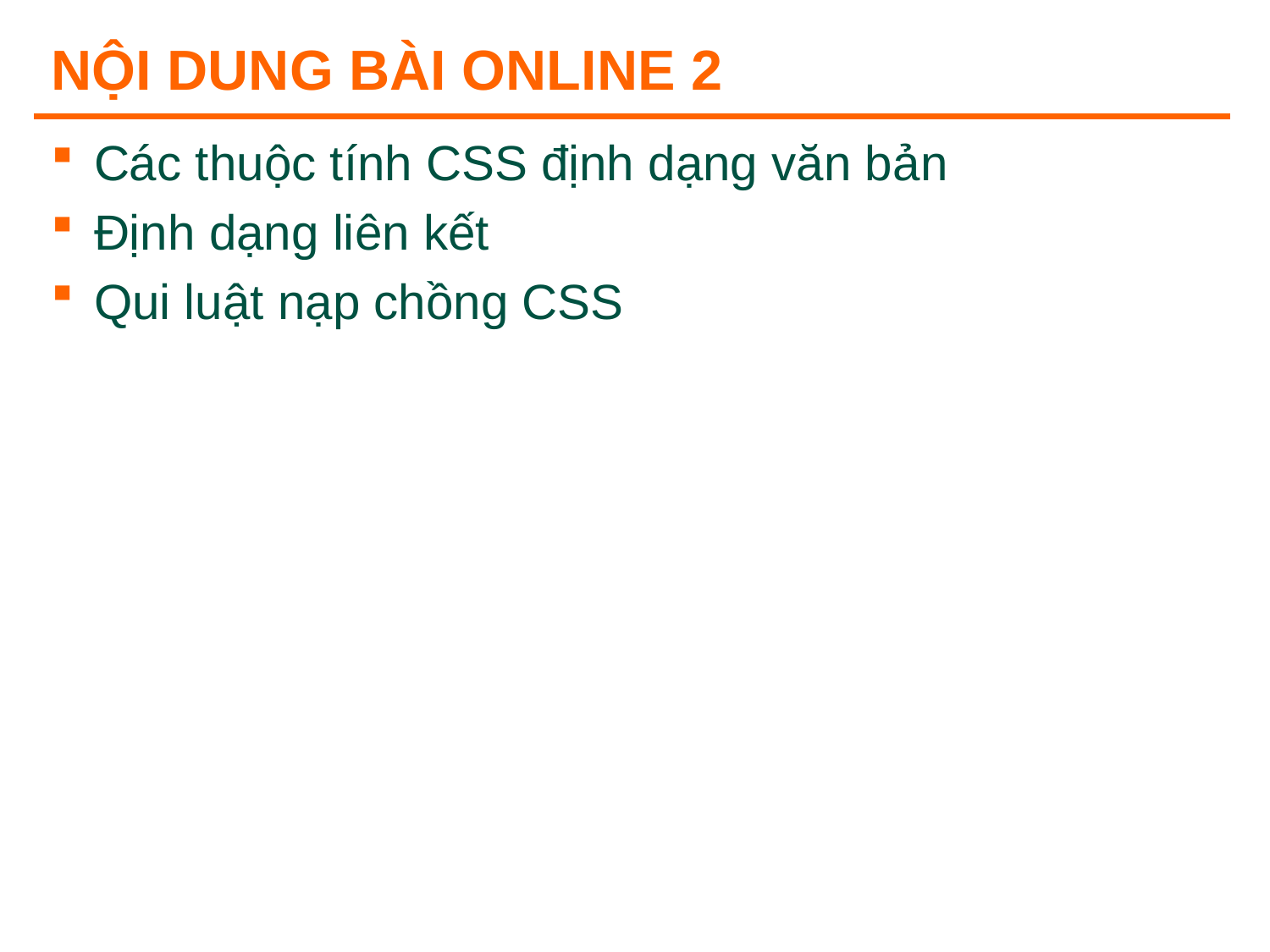

# Nội dung bài online 2
Các thuộc tính CSS định dạng văn bản
Định dạng liên kết
Qui luật nạp chồng CSS